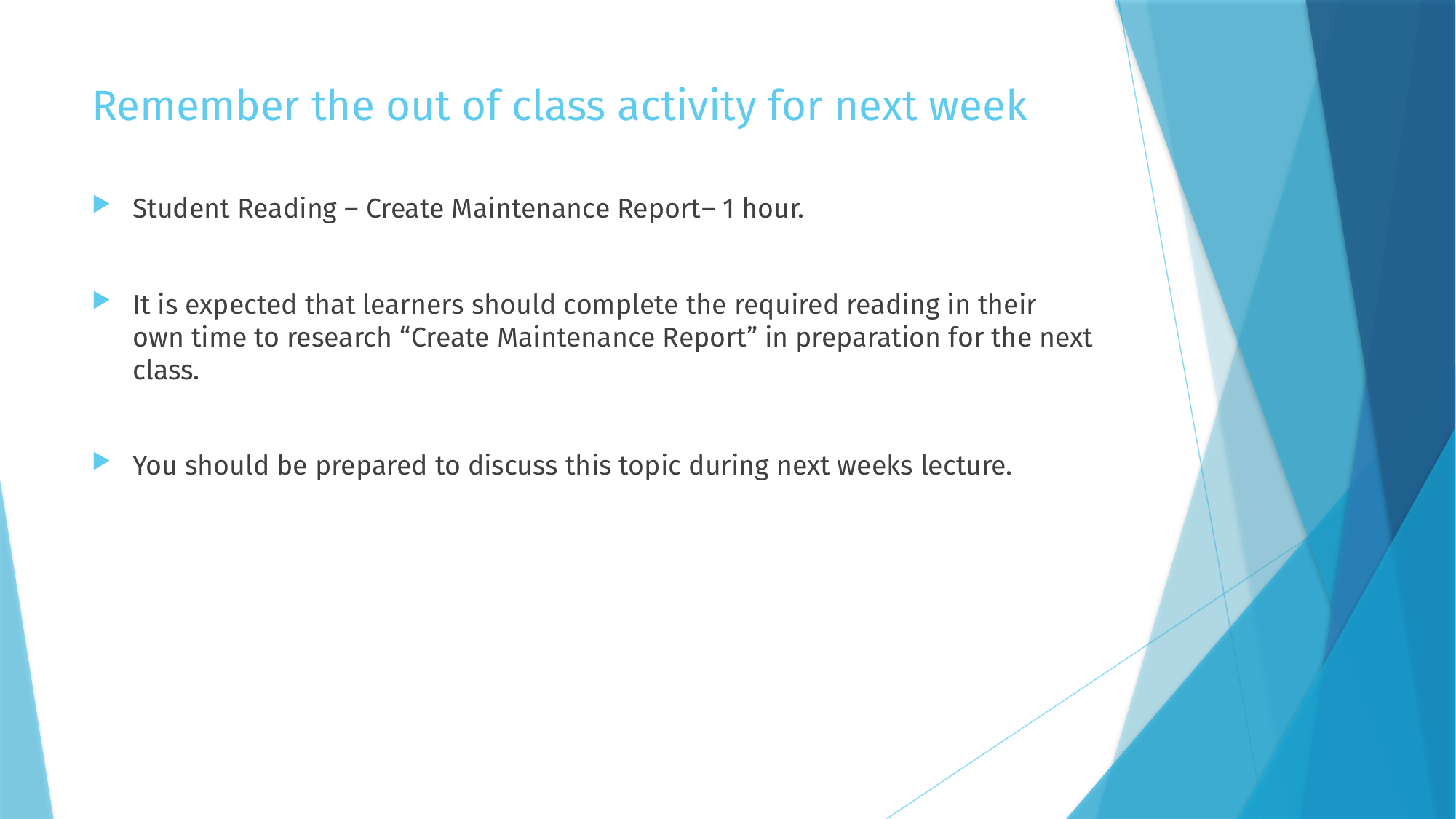

# Remember the out of class activity for next week
Student Reading – Create Maintenance Report– 1 hour.

It is expected that learners should complete the required reading in their own time to research “Create Maintenance Report” in preparation for the next class.

You should be prepared to discuss this topic during next weeks lecture.